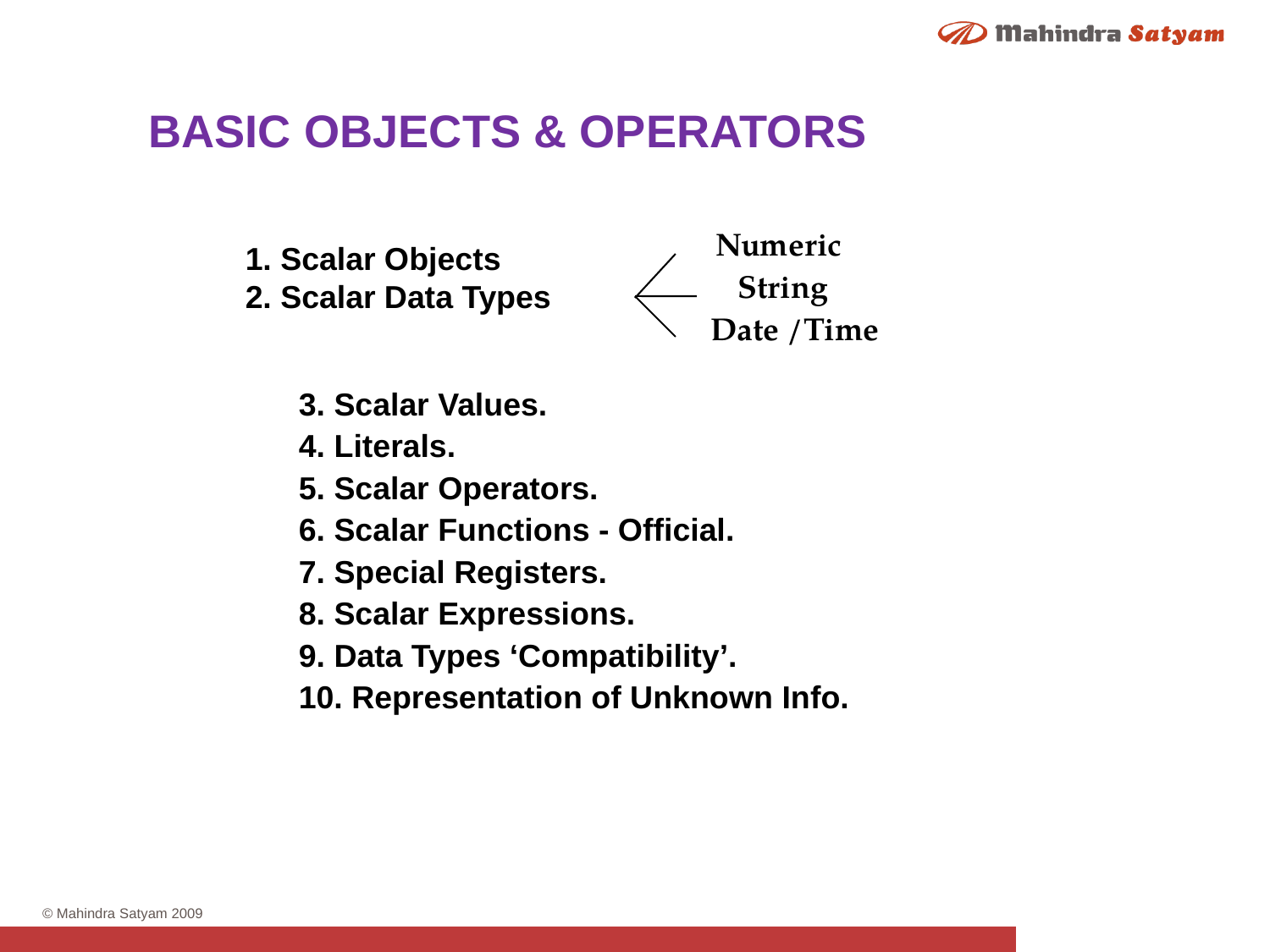

BASIC OBJECTS & OPERATORS
Numeric
1. Scalar Objects
2. Scalar Data Types

String

Date /Time
3. Scalar Values.
4. Literals.
5. Scalar Operators.
6. Scalar Functions - Official.
7. Special Registers.
8. Scalar Expressions.
9. Data Types ‘Compatibility’.
10. Representation of Unknown Info.